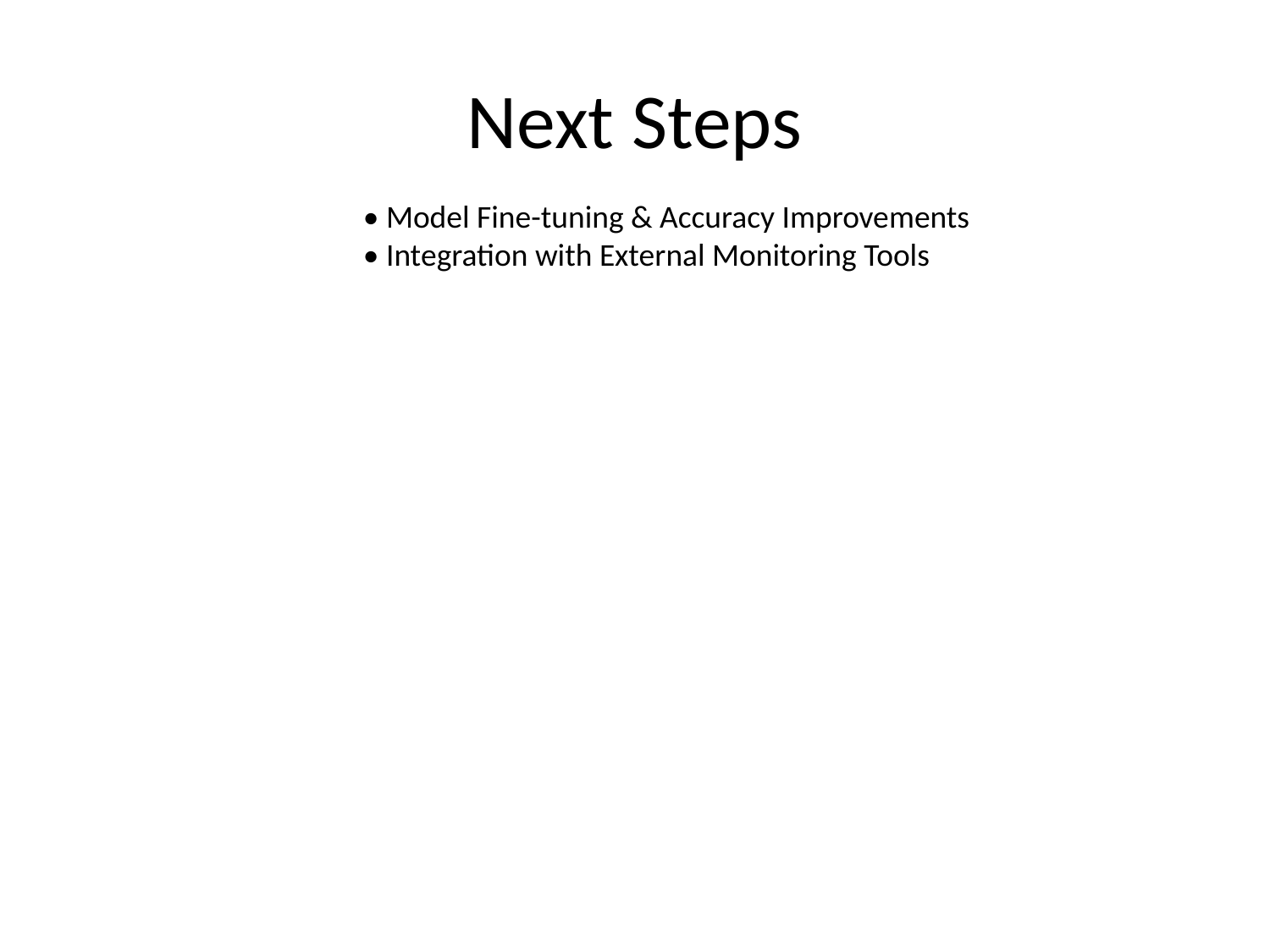

# Next Steps
• Model Fine-tuning & Accuracy Improvements
• Integration with External Monitoring Tools